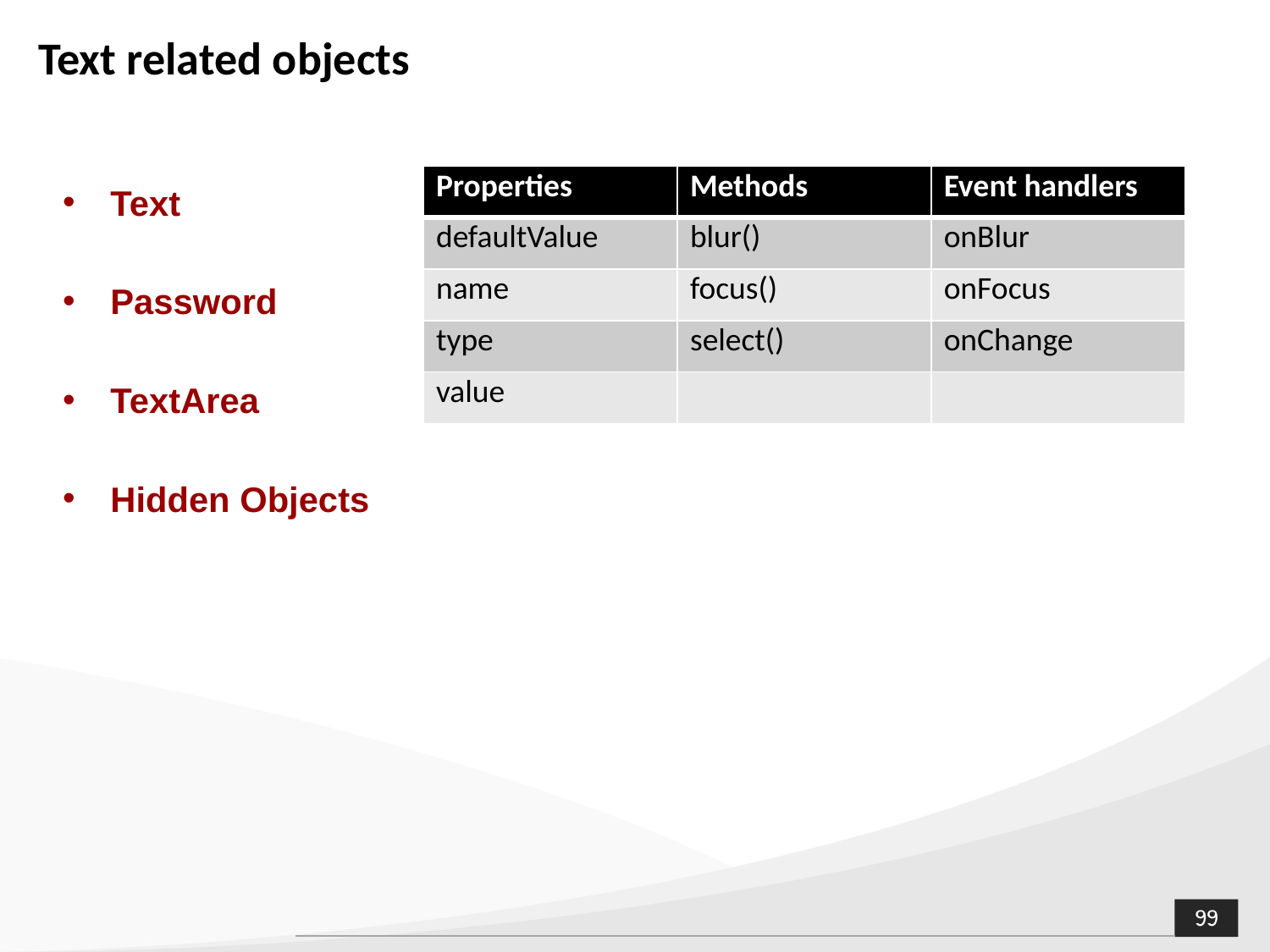

# Text related objects

Text

Password

TextArea

Hidden Objects
| Properties | Methods | Event handlers |
| --- | --- | --- |
| defaultValue | blur() | onBlur |
| name | focus() | onFocus |
| type | select() | onChange |
| value |  |  |